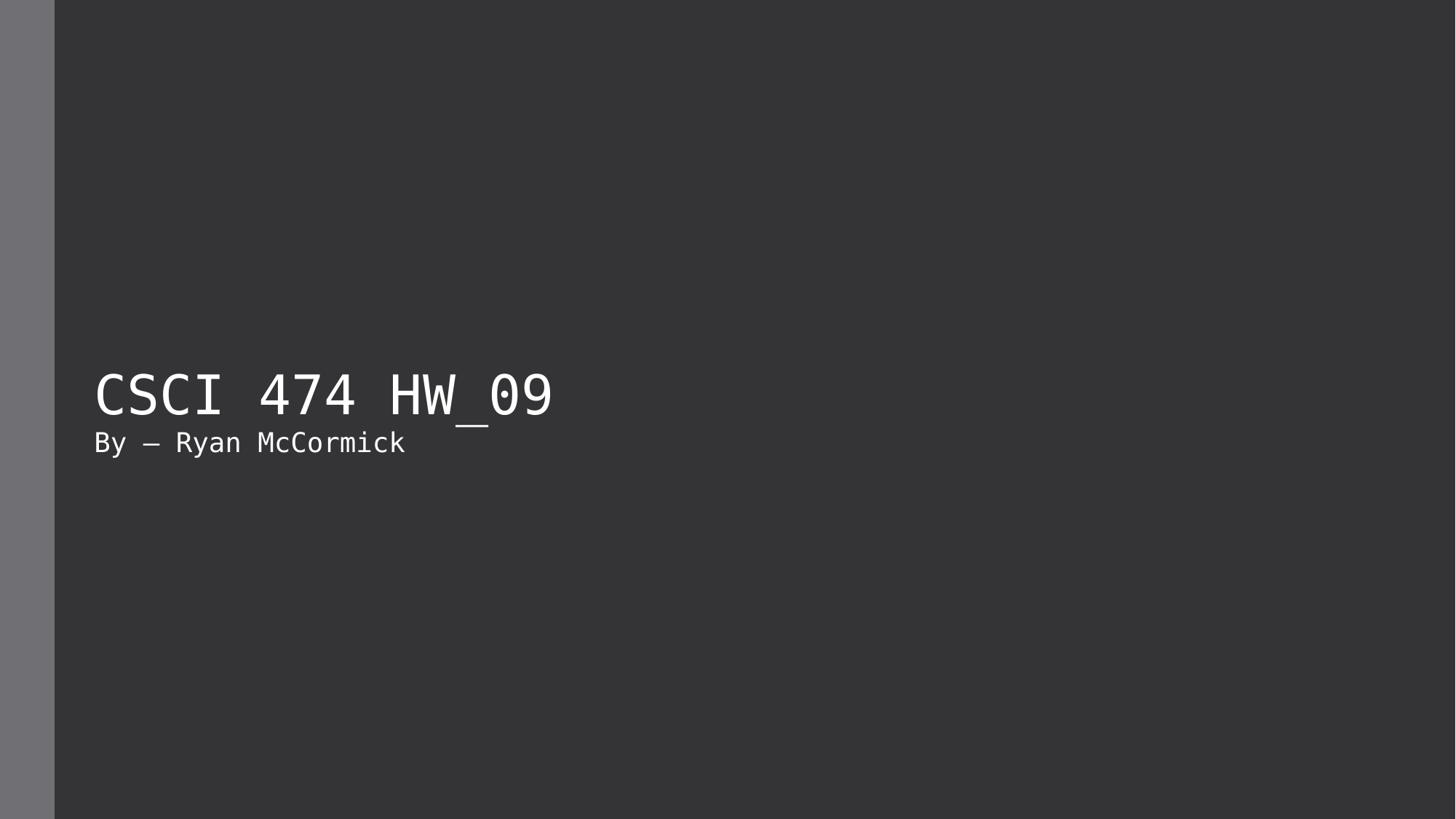

CSCI 474 HW_09
By – Ryan McCormick